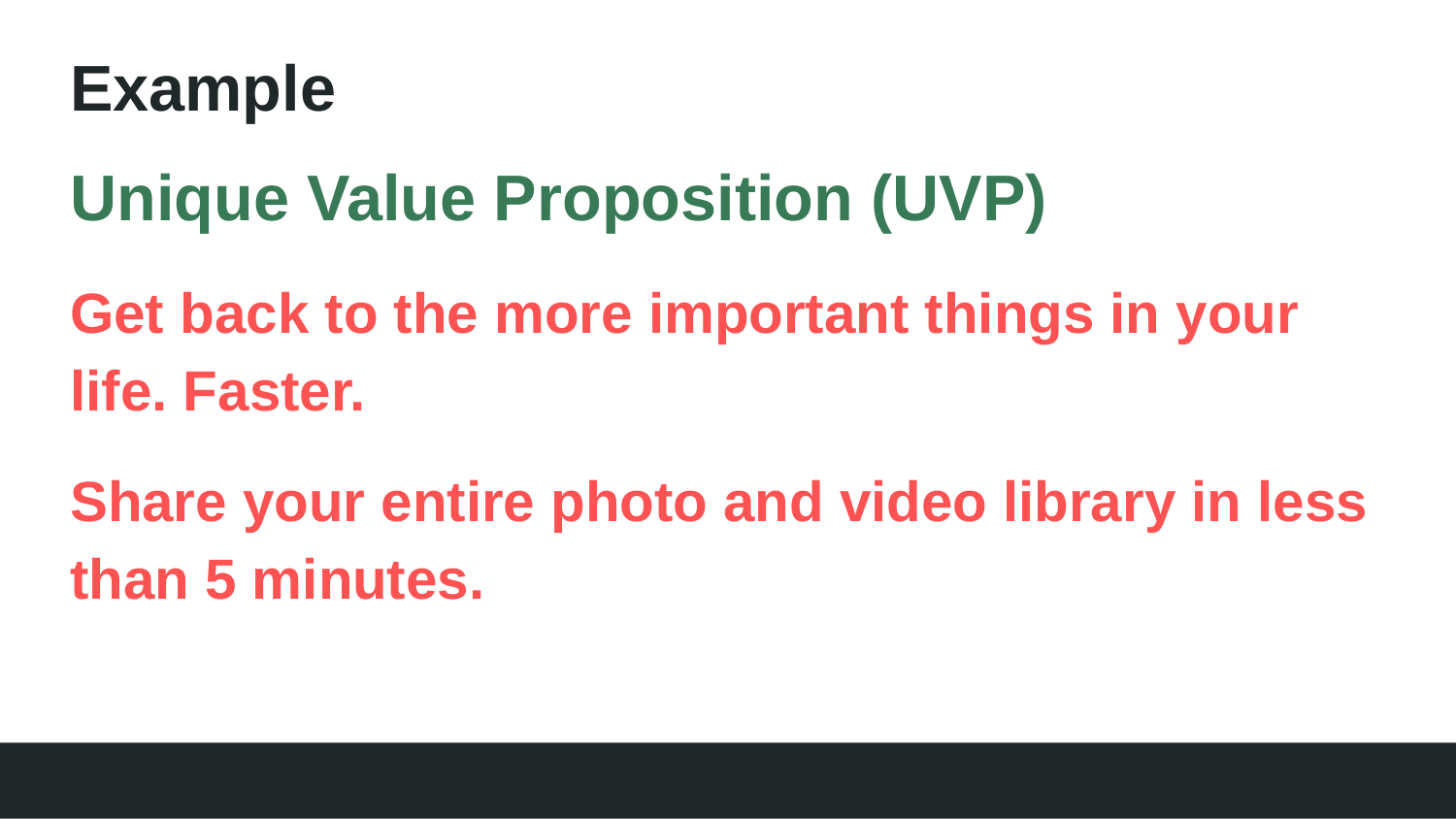

# Example
Unique Value Proposition (UVP)
Get back to the more important things in your life. Faster.
Share your entire photo and video library in less than 5 minutes.